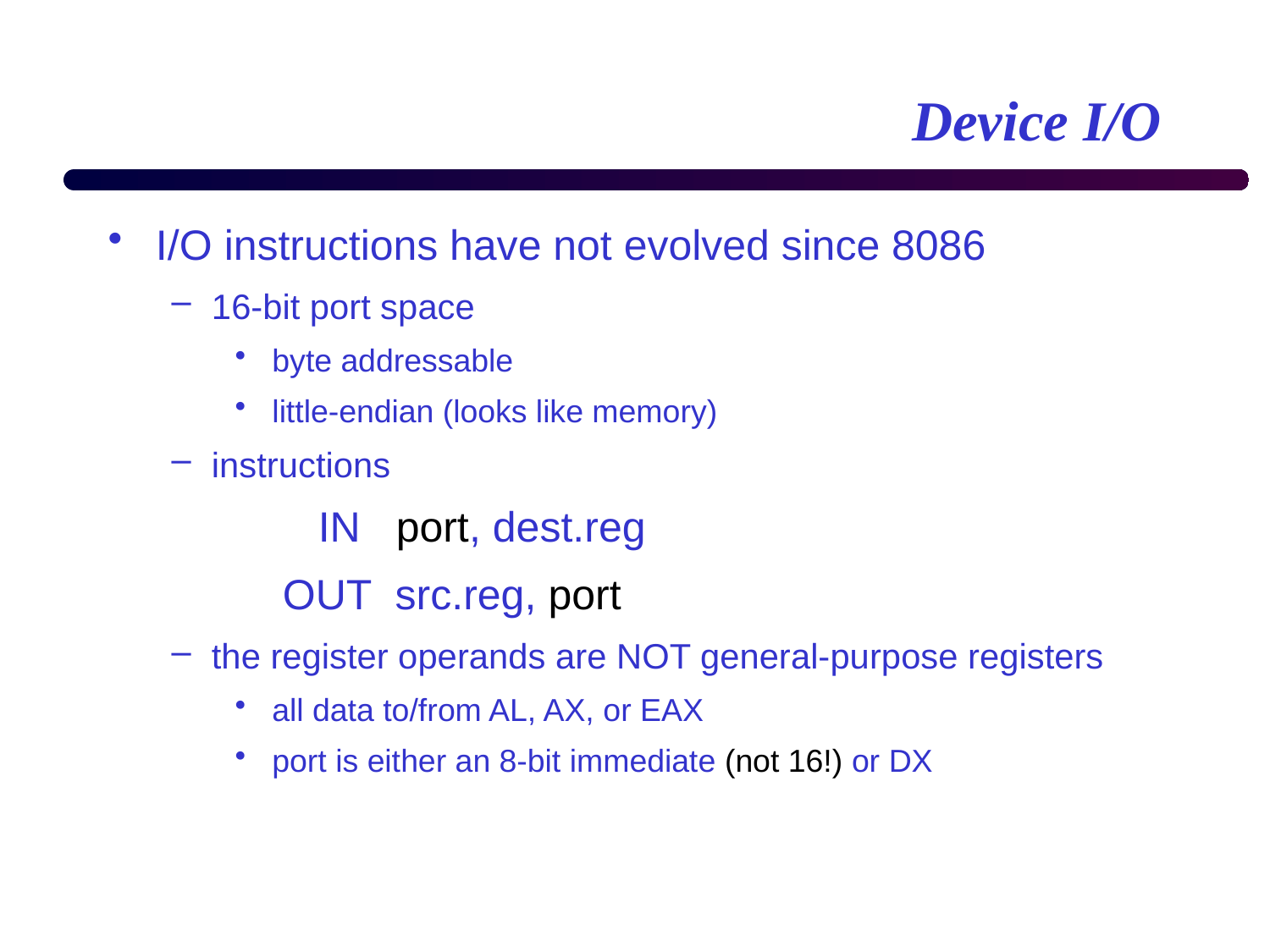

# Device I/O
I/O instructions have not evolved since 8086
16-bit port space
byte addressable
little-endian (looks like memory)
instructions
		   IN   port, dest.reg
		OUT  src.reg, port
the register operands are NOT general-purpose registers
all data to/from AL, AX, or EAX
port is either an 8-bit immediate (not 16!) or DX